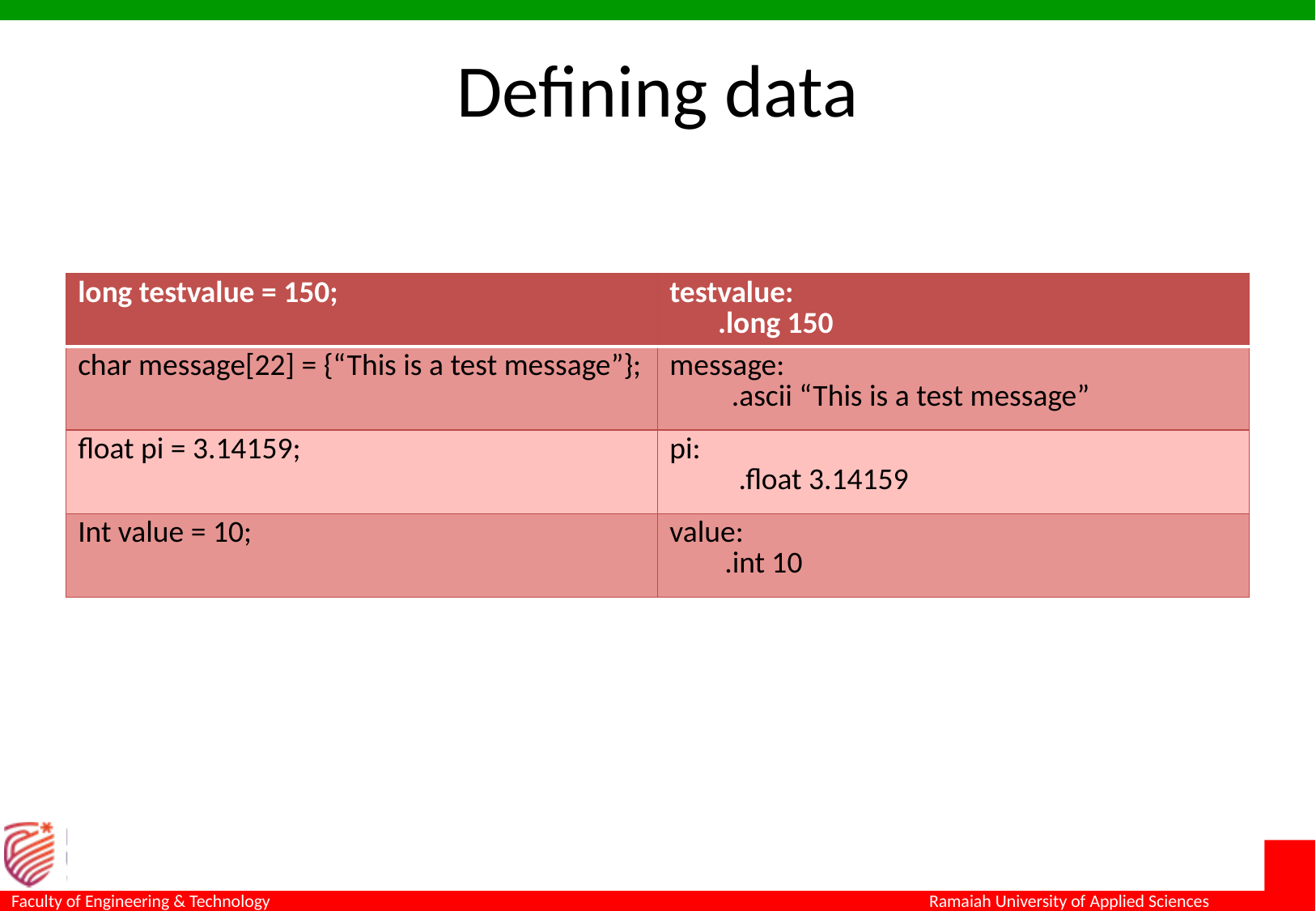

# Defining data
| long testvalue = 150; | testvalue: .long 150 |
| --- | --- |
| char message[22] = {“This is a test message”}; | message: .ascii “This is a test message” |
| float pi = 3.14159; | pi: .float 3.14159 |
| Int value = 10; | value: .int 10 |